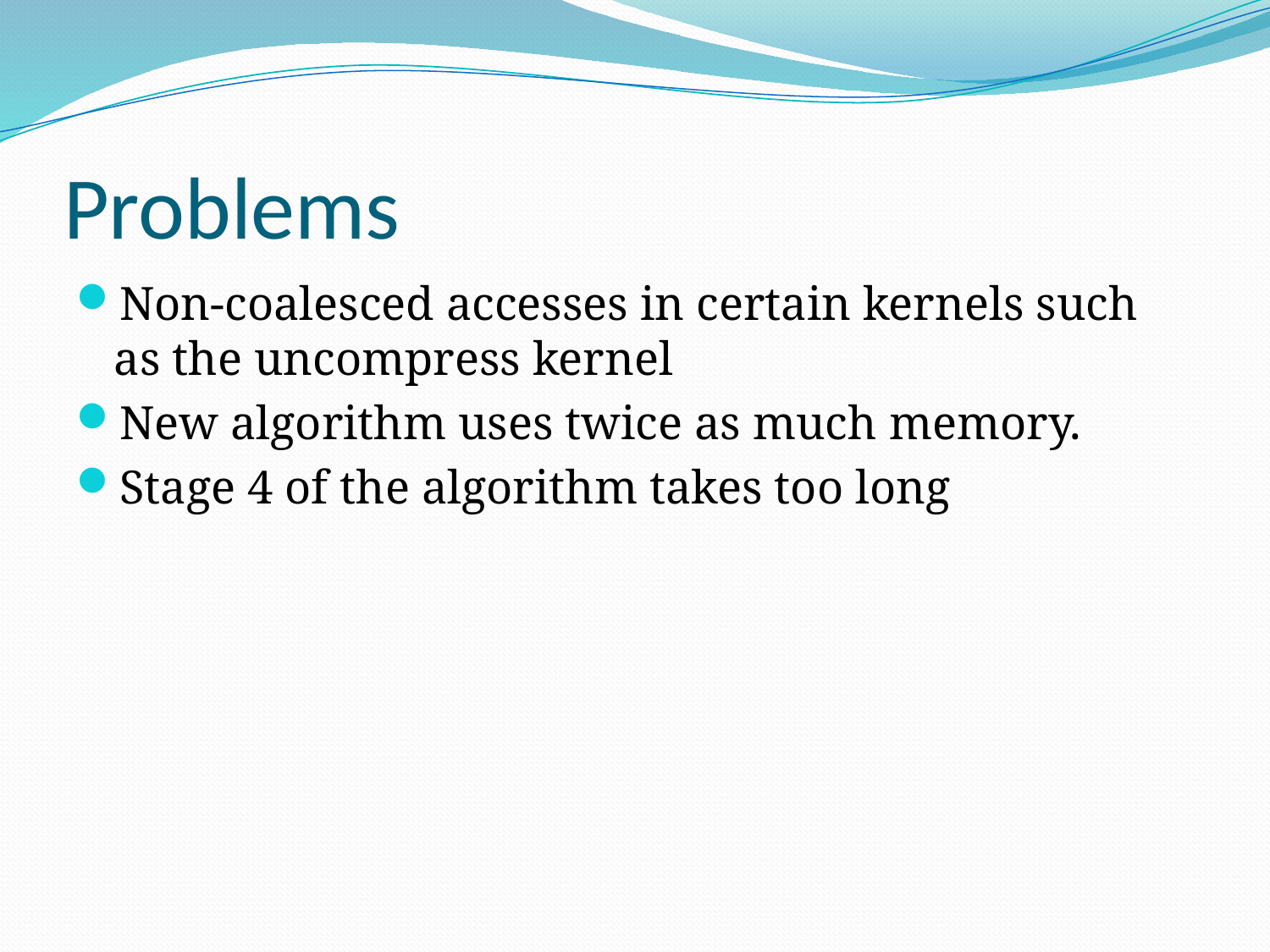

# Problems
Non-coalesced accesses in certain kernels such as the uncompress kernel
New algorithm uses twice as much memory.
Stage 4 of the algorithm takes too long